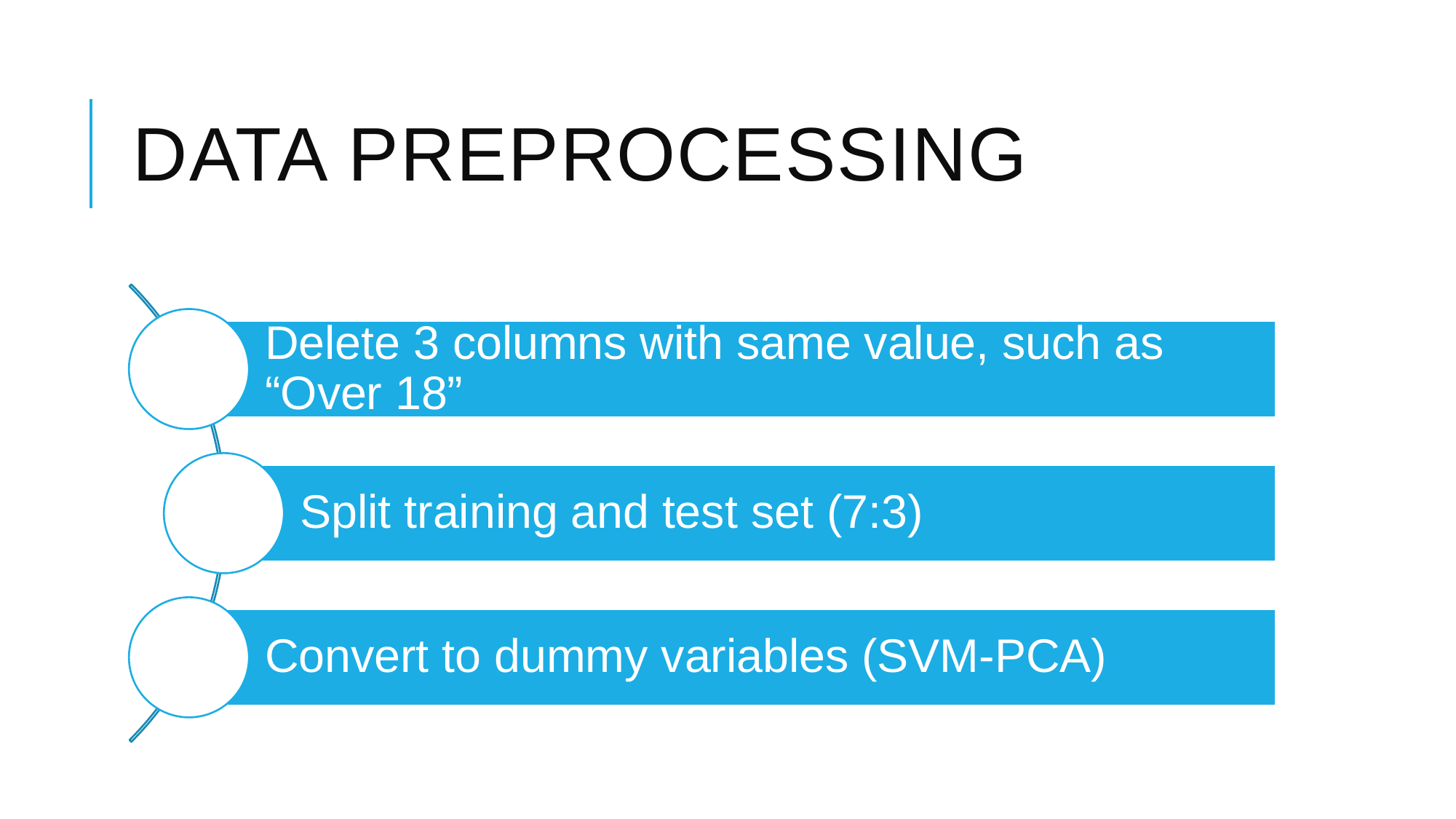

# Data preprocessing
Delete 3 columns with same value, such as “Over 18”
Split training and test set (7:3)
Convert to dummy variables (SVM-PCA)